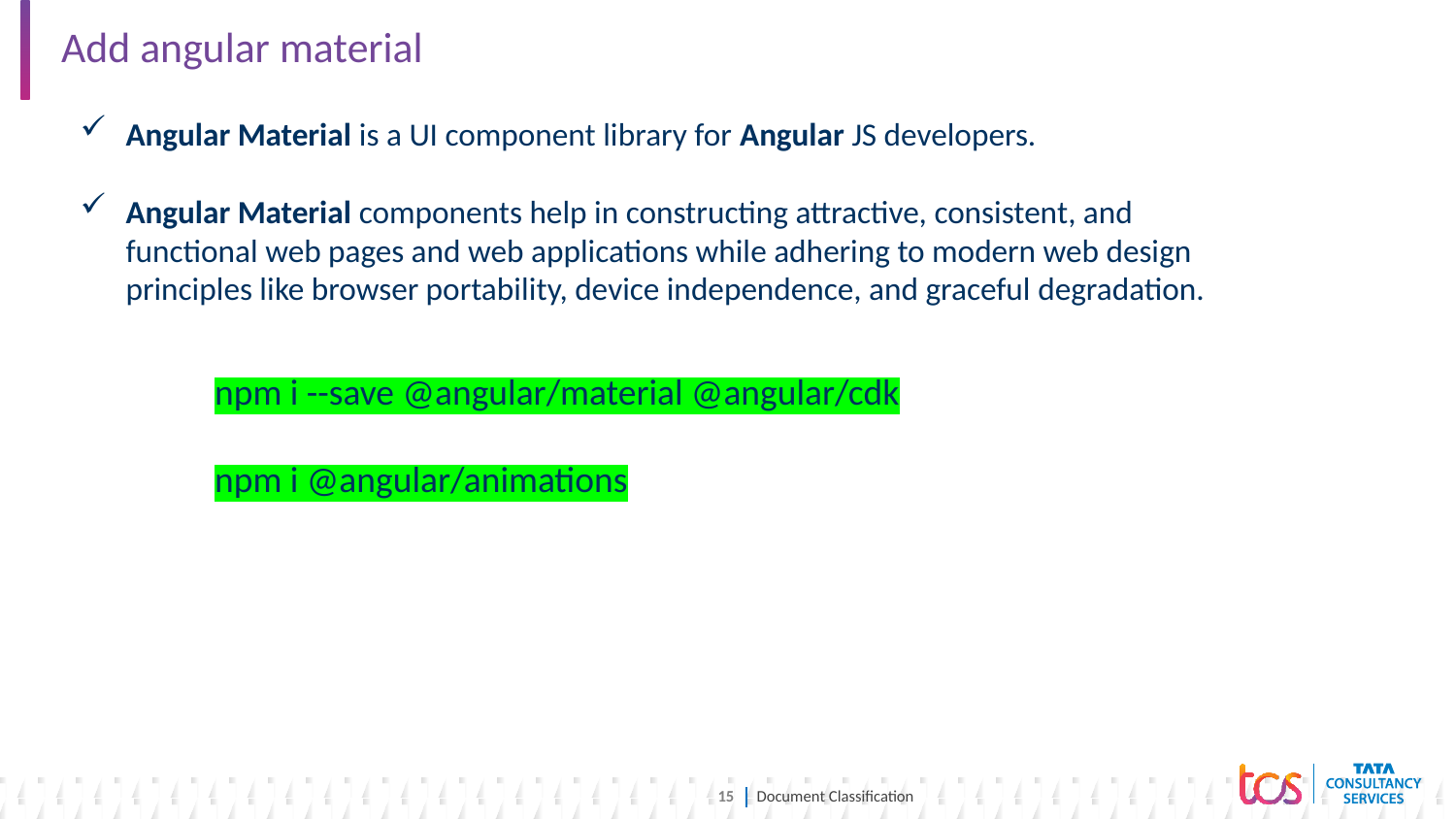

# Add angular material
Angular Material is a UI component library for Angular JS developers.

Angular Material components help in constructing attractive, consistent, and functional web pages and web applications while adhering to modern web design principles like browser portability, device independence, and graceful degradation.
npm i --save @angular/material @angular/cdk

npm i @angular/animations